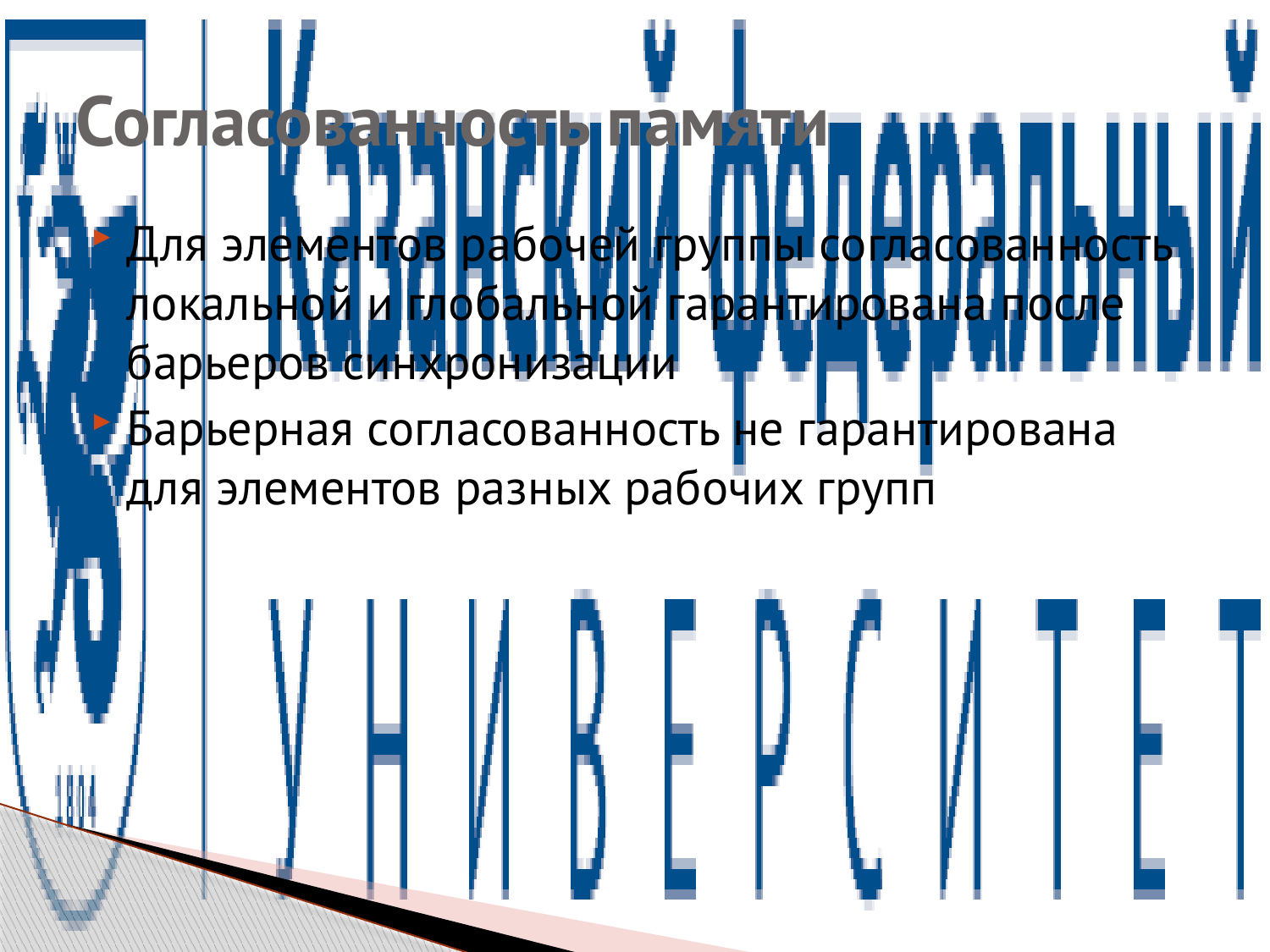

# Согласованность памяти
Для элементов рабочей группы согласованность локальной и глобальной гарантирована после барьеров синхронизации
Барьерная согласованность не гарантирована для элементов разных рабочих групп